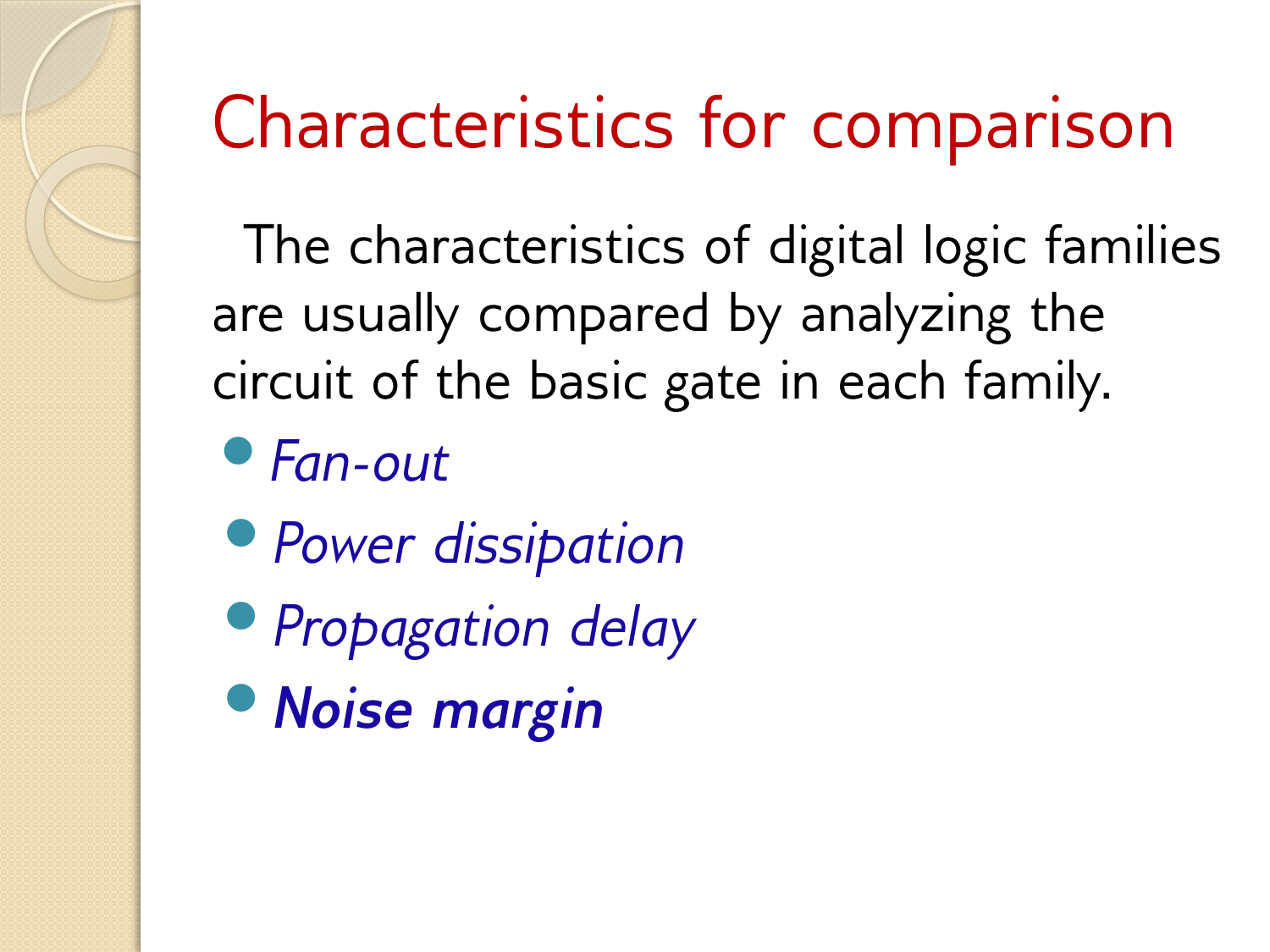

# Characteristics for comparison
The characteristics of digital logic families are usually compared by analyzing the circuit of the basic gate in each family.
Fan-out
Power dissipation
Propagation delay
Noise margin